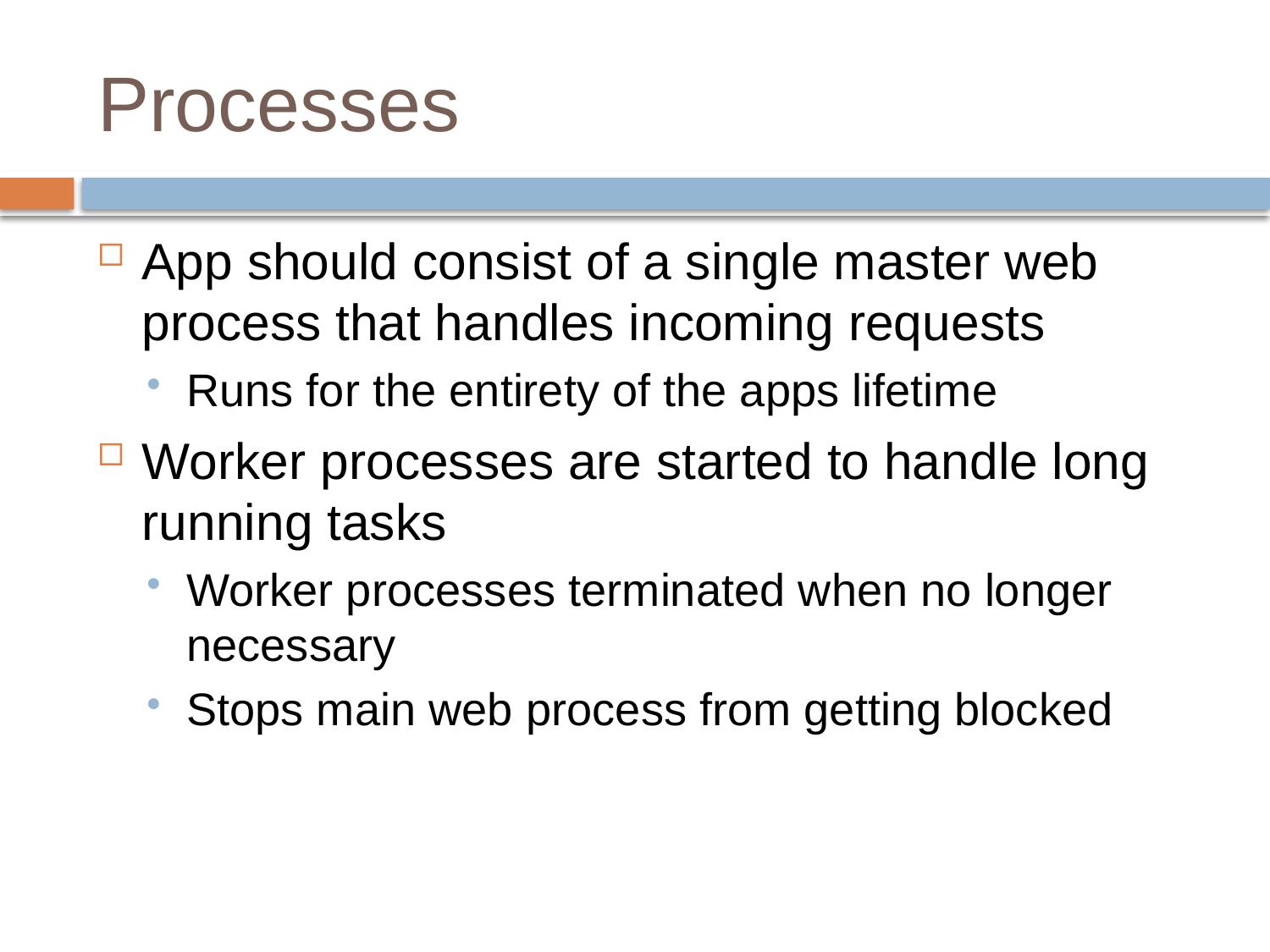

# Processes
App should consist of a single master web process that handles incoming requests
Runs for the entirety of the apps lifetime
Worker processes are started to handle long running tasks
Worker processes terminated when no longer necessary
Stops main web process from getting blocked